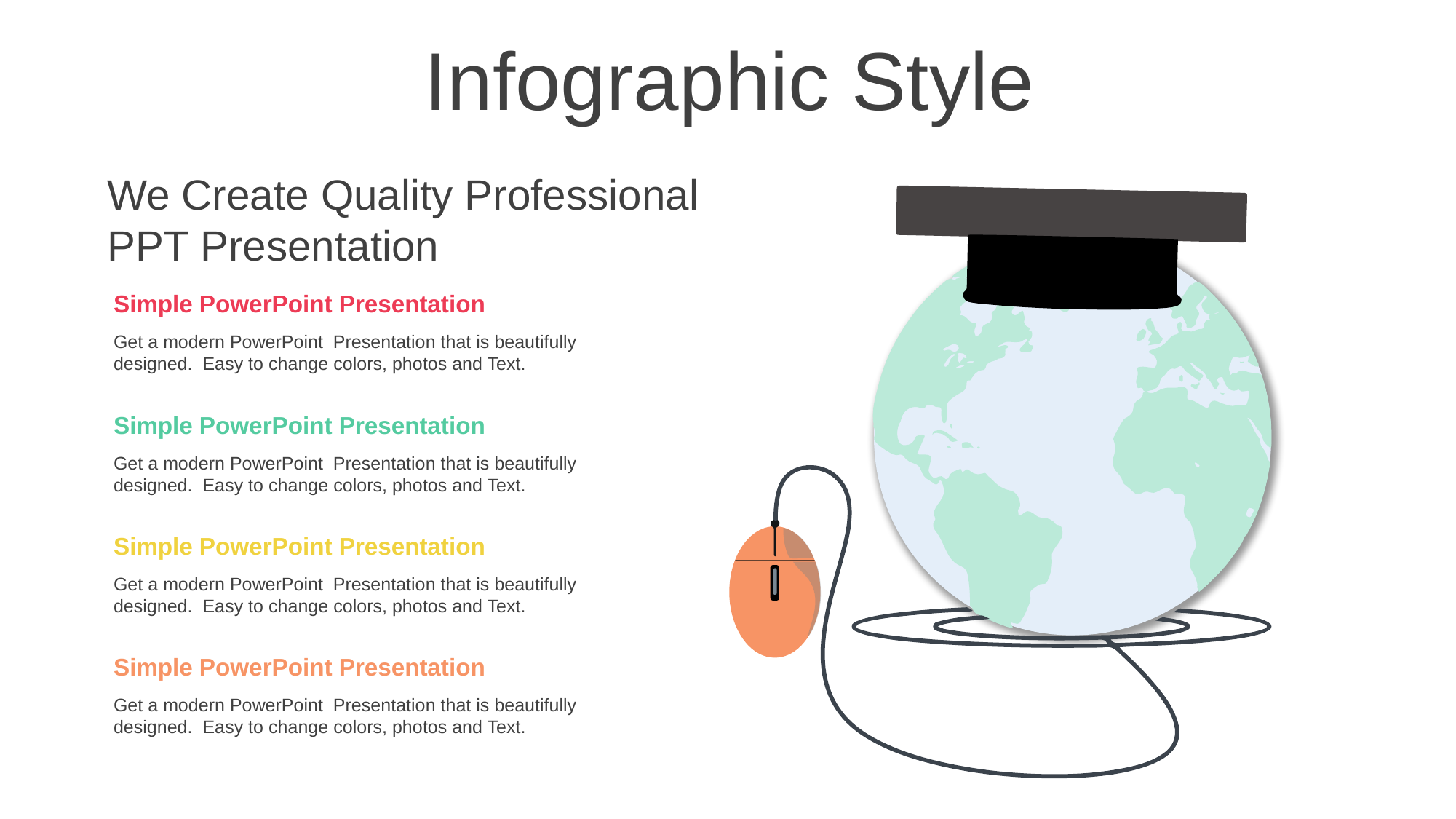

Infographic Style
We Create Quality Professional
PPT Presentation

Simple PowerPoint Presentation
Get a modern PowerPoint  Presentation that is beautifully designed.  Easy to change colors, photos and Text.
Simple PowerPoint Presentation
Get a modern PowerPoint  Presentation that is beautifully designed.  Easy to change colors, photos and Text.
Simple PowerPoint Presentation
Get a modern PowerPoint  Presentation that is beautifully designed.  Easy to change colors, photos and Text.
Simple PowerPoint Presentation
Get a modern PowerPoint  Presentation that is beautifully designed.  Easy to change colors, photos and Text.